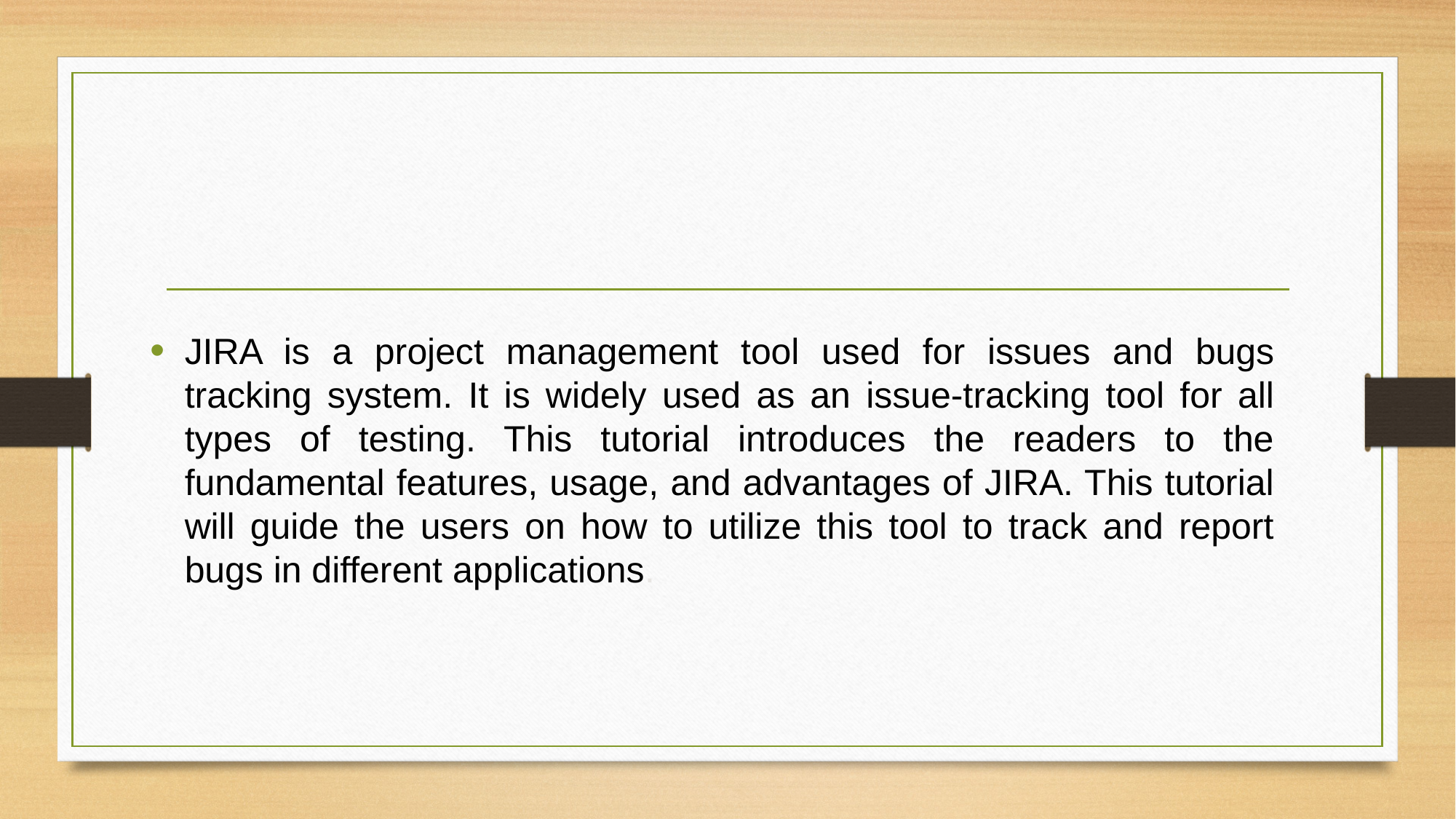

JIRA is a project management tool used for issues and bugs tracking system. It is widely used as an issue-tracking tool for all types of testing. This tutorial introduces the readers to the fundamental features, usage, and advantages of JIRA. This tutorial will guide the users on how to utilize this tool to track and report bugs in different applications.